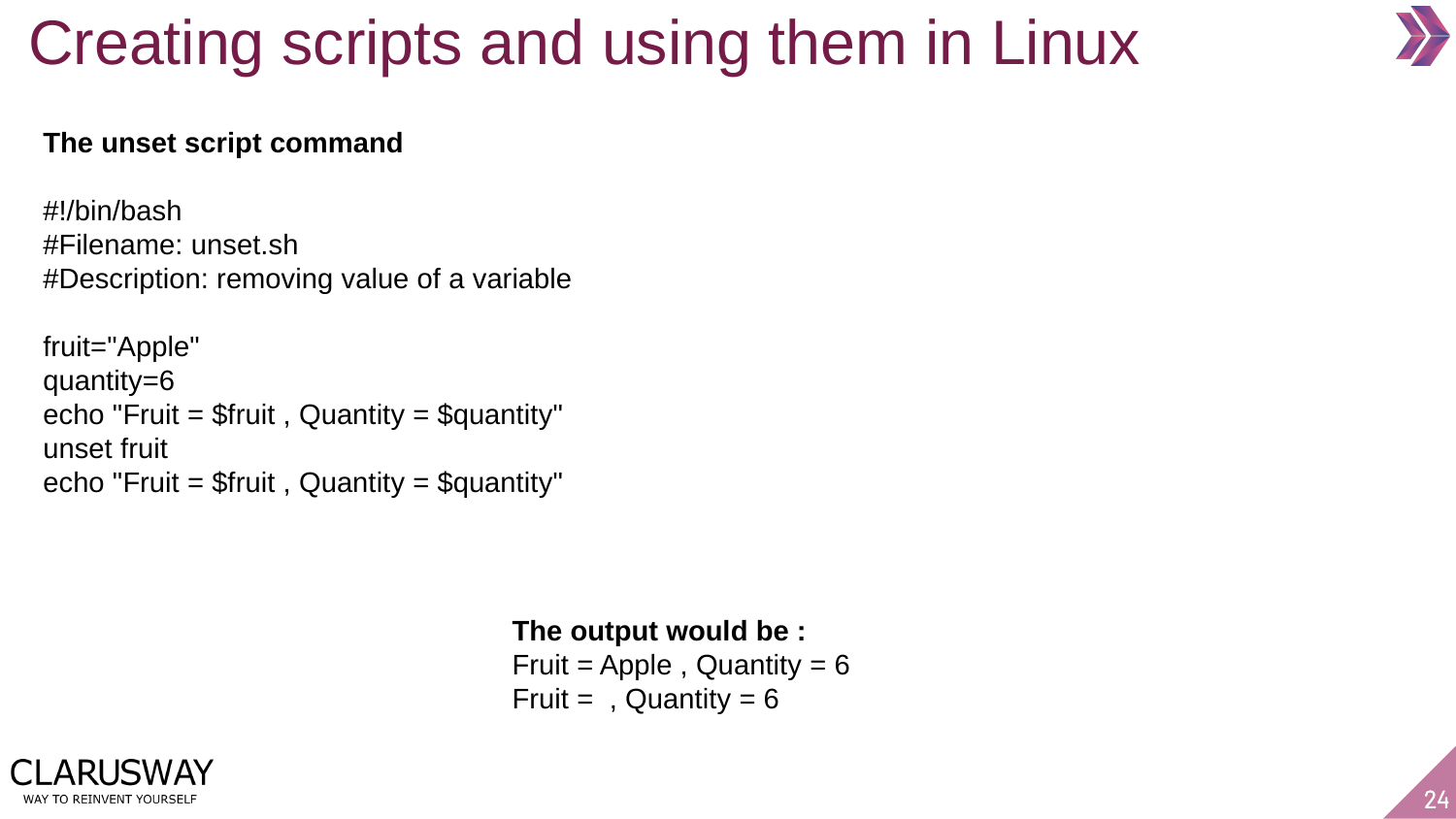

Creating scripts and using them in Linux
The unset script command

#!/bin/bash
#Filename: unset.sh
#Description: removing value of a variable

fruit="Apple"
quantity=6
echo "Fruit = $fruit , Quantity = $quantity"
unset fruit
echo "Fruit = $fruit , Quantity = $quantity"

The output would be :
Fruit = Apple , Quantity = 6
Fruit =  , Quantity = 6
24